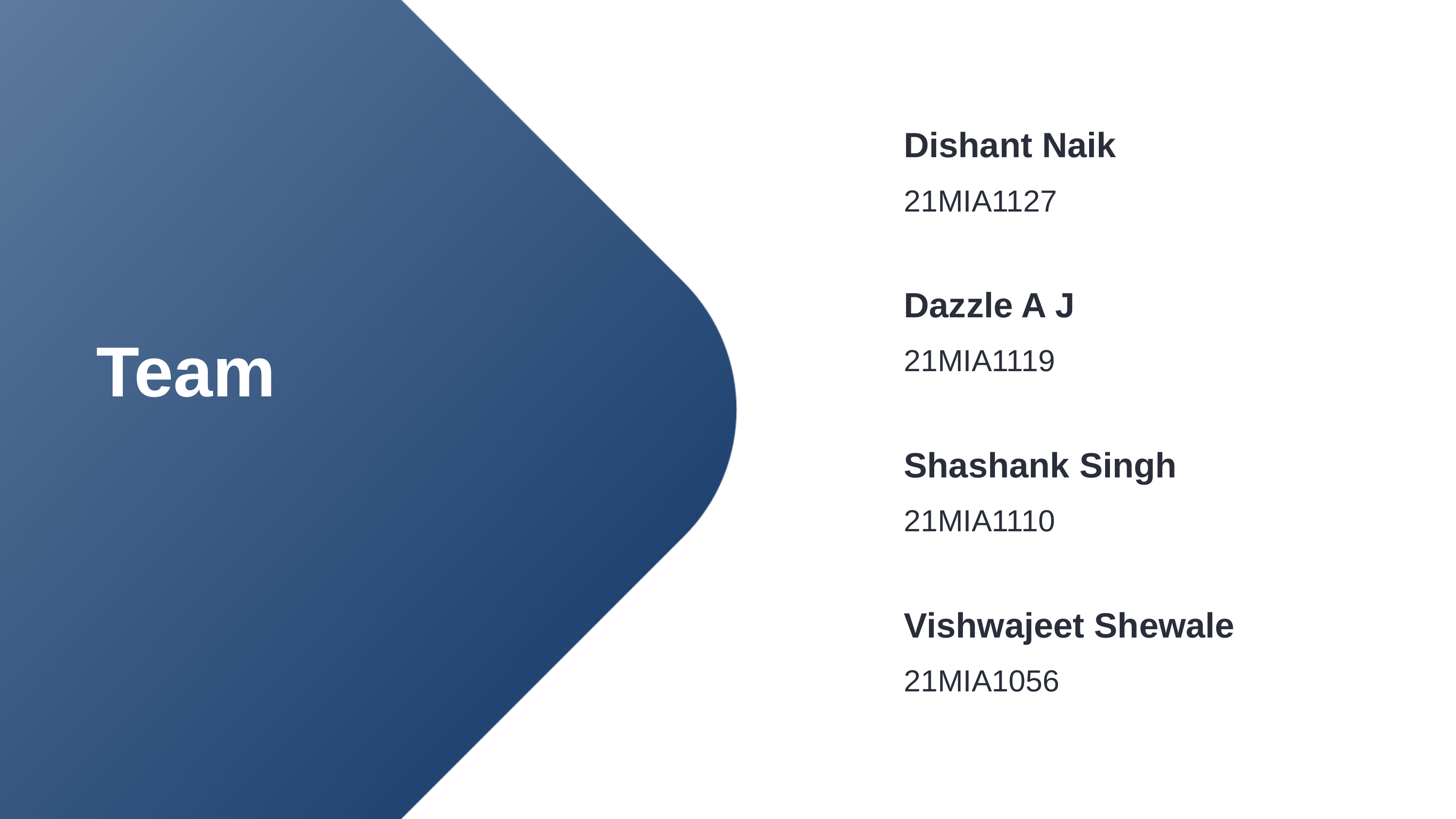

Dishant Naik
21MIA1127
Dazzle A J
21MIA1119
Shashank Singh
21MIA1110
Vishwajeet Shewale
21MIA1056
Team